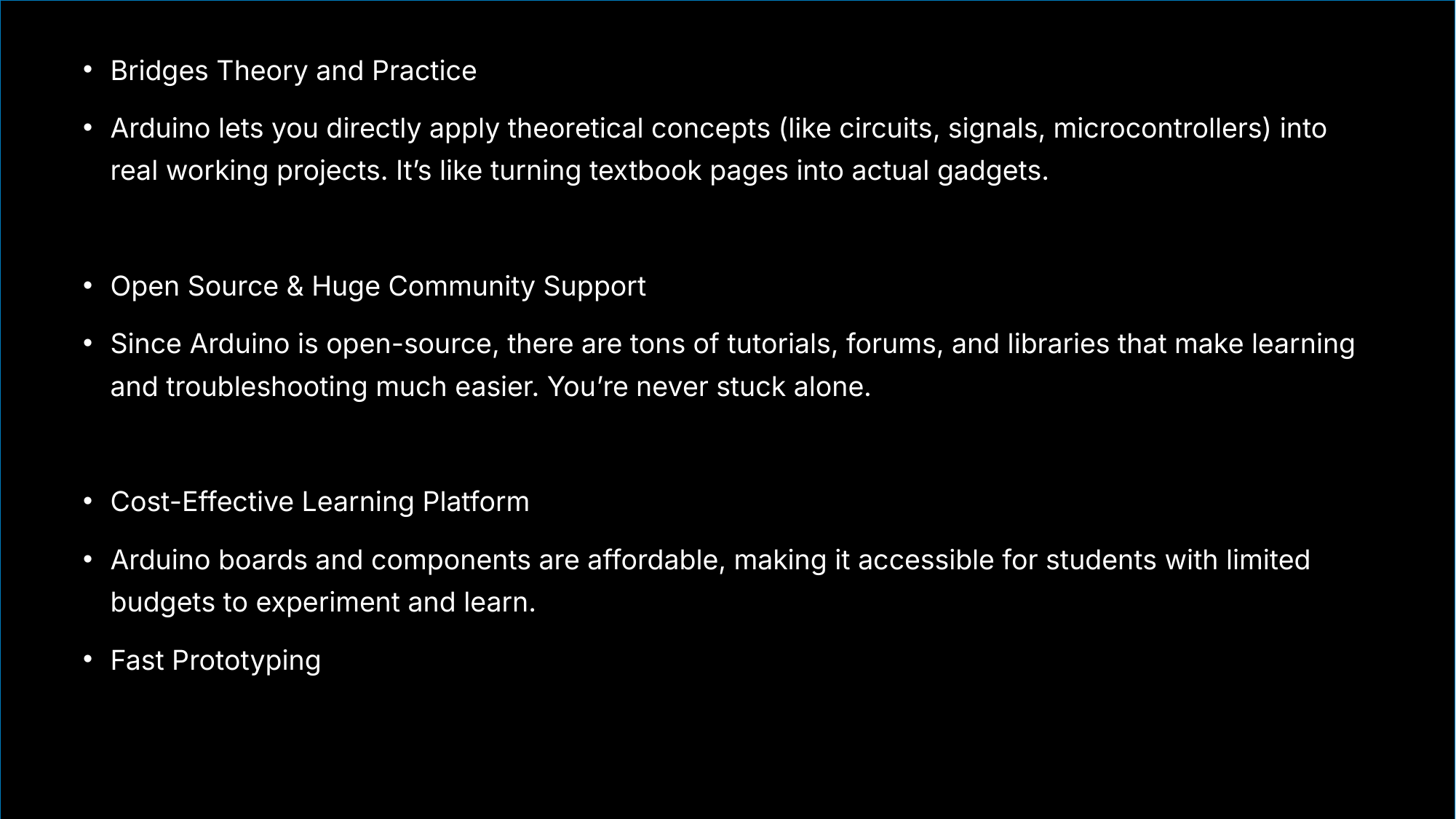

Bridges Theory and Practice
Arduino lets you directly apply theoretical concepts (like circuits, signals, microcontrollers) into real working projects. It’s like turning textbook pages into actual gadgets.

Open Source & Huge Community Support
Since Arduino is open-source, there are tons of tutorials, forums, and libraries that make learning and troubleshooting much easier. You’re never stuck alone.

Cost-Effective Learning Platform
Arduino boards and components are affordable, making it accessible for students with limited budgets to experiment and learn.
Fast Prototyping